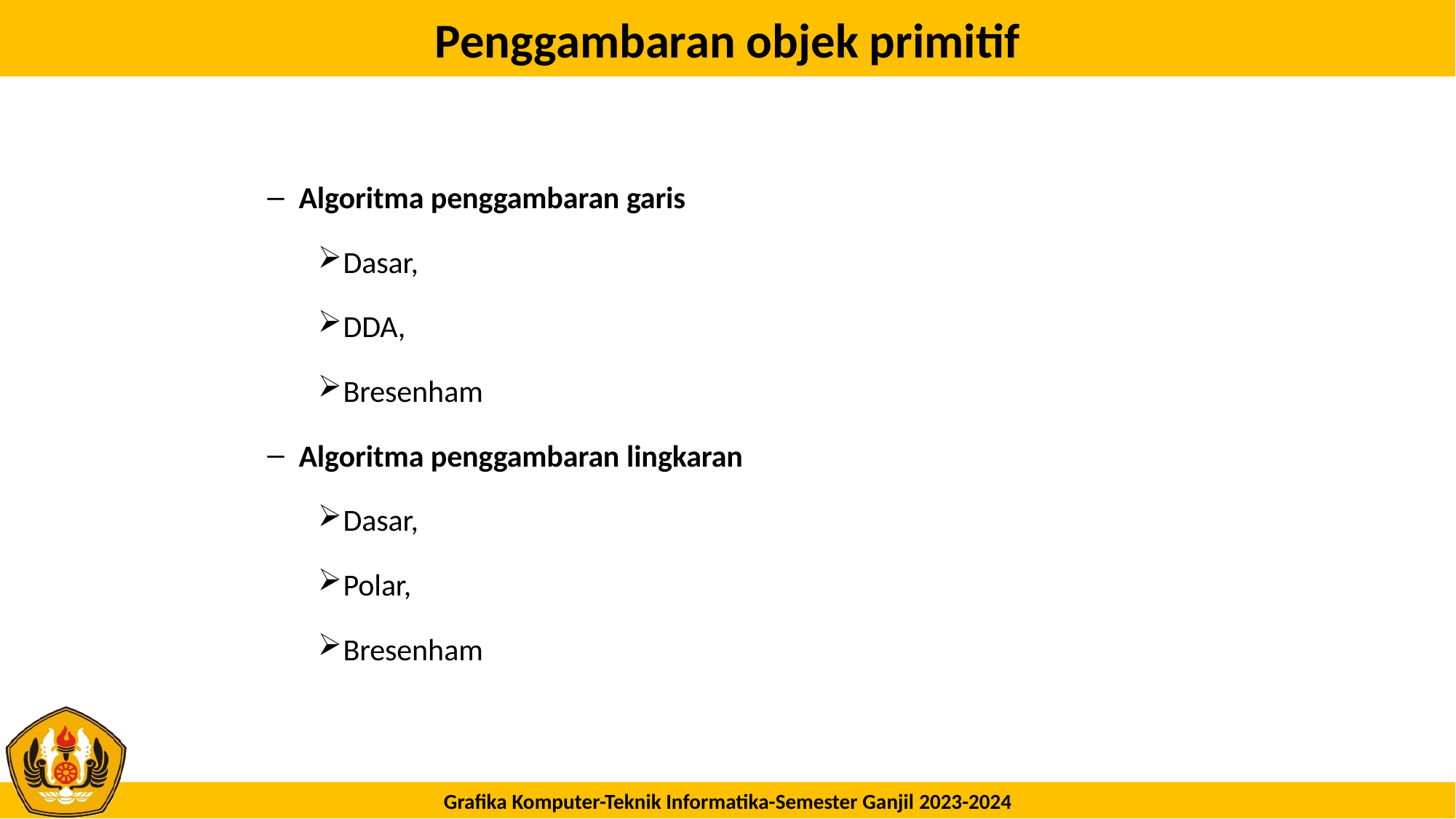

# Penggambaran objek primitif

Algoritma penggambaran garis
Dasar,
DDA,
Bresenham
Algoritma penggambaran lingkaran
Dasar,
Polar,
Bresenham